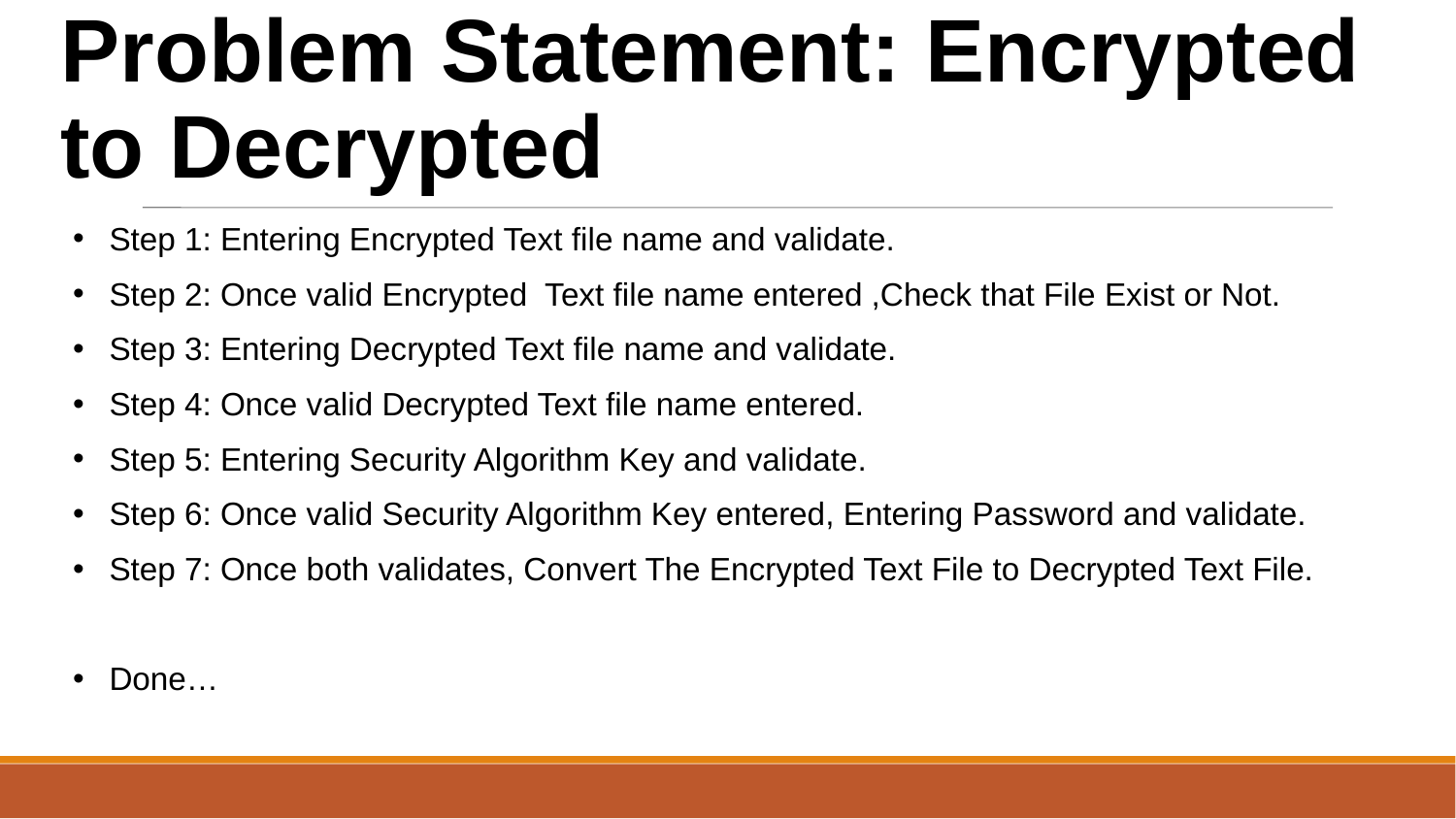

Problem Statement: Encrypted to Decrypted
# Step 1: Entering Encrypted Text file name and validate.
Step 2: Once valid Encrypted  Text file name entered ,Check that File Exist or Not.
Step 3: Entering Decrypted Text file name and validate.
Step 4: Once valid Decrypted Text file name entered.
Step 5: Entering Security Algorithm Key and validate.
Step 6: Once valid Security Algorithm Key entered, Entering Password and validate.
Step 7: Once both validates, Convert The Encrypted Text File to Decrypted Text File.

Done…